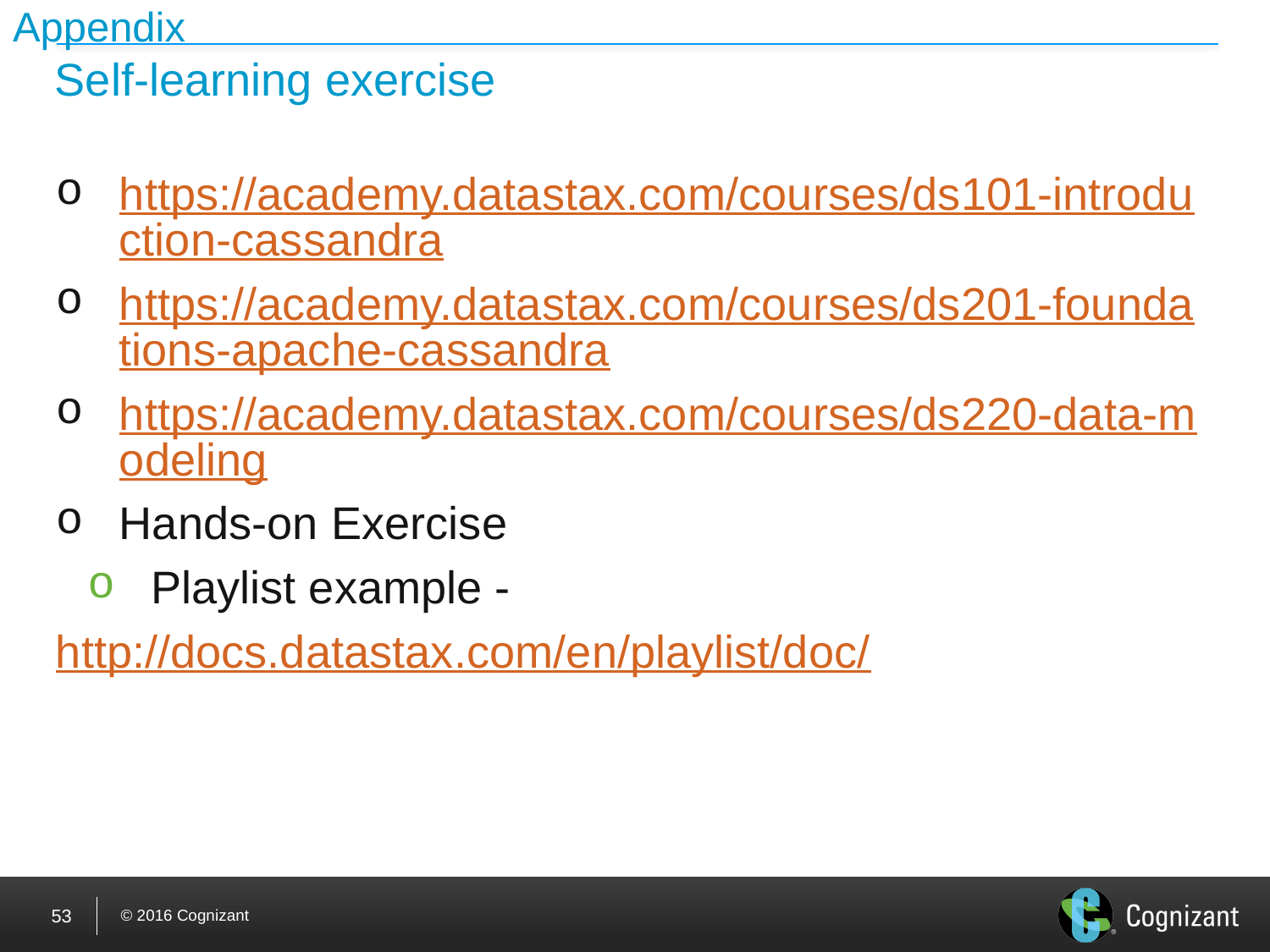

Appendix
# Self-learning exercise
https://academy.datastax.com/courses/ds101-introduction-cassandra
https://academy.datastax.com/courses/ds201-foundations-apache-cassandra
https://academy.datastax.com/courses/ds220-data-modeling
Hands-on Exercise
Playlist example -
http://docs.datastax.com/en/playlist/doc/

53